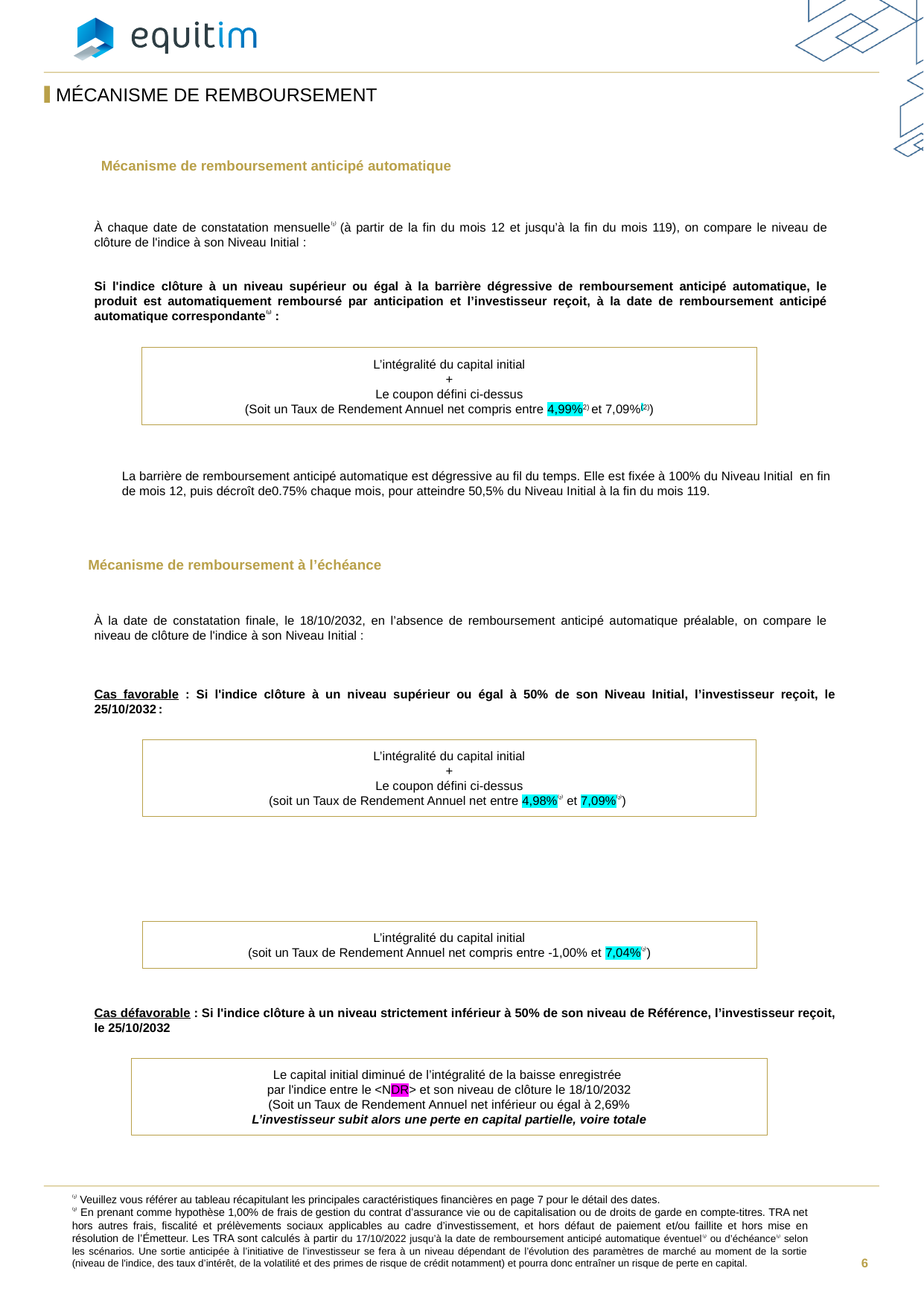

MÉCANISME DE REMBOURSEMENT

Mécanisme de remboursement anticipé automatique
À chaque date de constatation mensuelle⁽¹⁾ (à partir de la fin du mois 12 et jusqu’à la fin du mois 119), on compare le niveau de clôture de l'indice à son Niveau Initial :

Si l'indice clôture à un niveau supérieur ou égal à la barrière dégressive de remboursement anticipé automatique, le produit est automatiquement remboursé par anticipation et l’investisseur reçoit, à la date de remboursement anticipé automatique correspondante⁽¹⁾ :
L’intégralité du capital initial
+
Le coupon défini ci-dessus
(Soit un Taux de Rendement Annuel net compris entre 4,99%2) et 7,09%(2))
La barrière de remboursement anticipé automatique est dégressive au fil du temps. Elle est fixée à 100% du Niveau Initial  en fin de mois 12, puis décroît de0.75% chaque mois, pour atteindre 50,5% du Niveau Initial à la fin du mois 119.
Mécanisme de remboursement à l’échéance
À la date de constatation finale, le 18/10/2032, en l’absence de remboursement anticipé automatique préalable, on compare le niveau de clôture de l'indice à son Niveau Initial :
Cas favorable : Si l'indice clôture à un niveau supérieur ou égal à 50% de son Niveau Initial, l’investisseur reçoit, le 25/10/2032 :
L’intégralité du capital initial
+
Le coupon défini ci-dessus
(soit un Taux de Rendement Annuel net entre 4,98%⁽²⁾ et 7,09%⁽²⁾)
L’intégralité du capital initial
(soit un Taux de Rendement Annuel net compris entre -1,00% et 7,04%⁽²⁾)
Cas défavorable : Si l'indice clôture à un niveau strictement inférieur à 50% de son niveau de Référence, l’investisseur reçoit, le 25/10/2032
Le capital initial diminué de l’intégralité de la baisse enregistrée
par l'indice entre le <NDR> et son niveau de clôture le 18/10/2032
(Soit un Taux de Rendement Annuel net inférieur ou égal à 2,69%
L’investisseur subit alors une perte en capital partielle, voire totale
⁽¹⁾ Veuillez vous référer au tableau récapitulant les principales caractéristiques financières en page 7 pour le détail des dates.
⁽²⁾ En prenant comme hypothèse 1,00% de frais de gestion du contrat d’assurance vie ou de capitalisation ou de droits de garde en compte-titres. TRA net hors autres frais, fiscalité et prélèvements sociaux applicables au cadre d’investissement, et hors défaut de paiement et/ou faillite et hors mise en résolution de l’Émetteur. Les TRA sont calculés à partir du 17/10/2022 jusqu’à la date de remboursement anticipé automatique éventuel⁽¹⁾ ou d’échéance⁽¹⁾ selon les scénarios. Une sortie anticipée à l’initiative de l’investisseur se fera à un niveau dépendant de l’évolution des paramètres de marché au moment de la sortie (niveau de l'indice, des taux d’intérêt, de la volatilité et des primes de risque de crédit notamment) et pourra donc entraîner un risque de perte en capital.
6